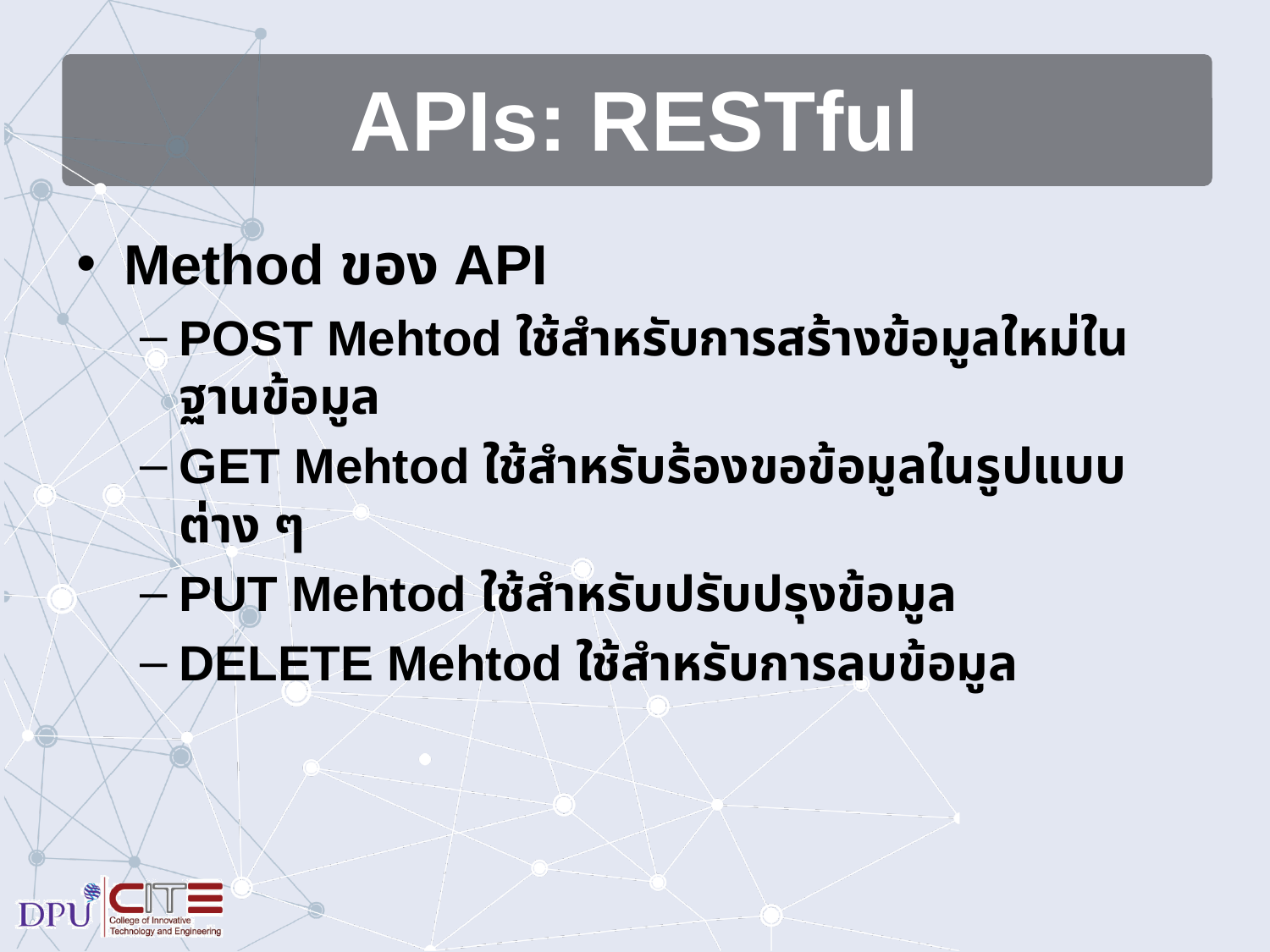

# APIs: RESTful
Method ของ API
POST Mehtod ใช้สำหรับการสร้างข้อมูลใหม่ในฐานข้อมูล
GET Mehtod ใช้สำหรับร้องขอข้อมูลในรูปแบบต่าง ๆ
PUT Mehtod ใช้สำหรับปรับปรุงข้อมูล
DELETE Mehtod ใช้สำหรับการลบข้อมูล